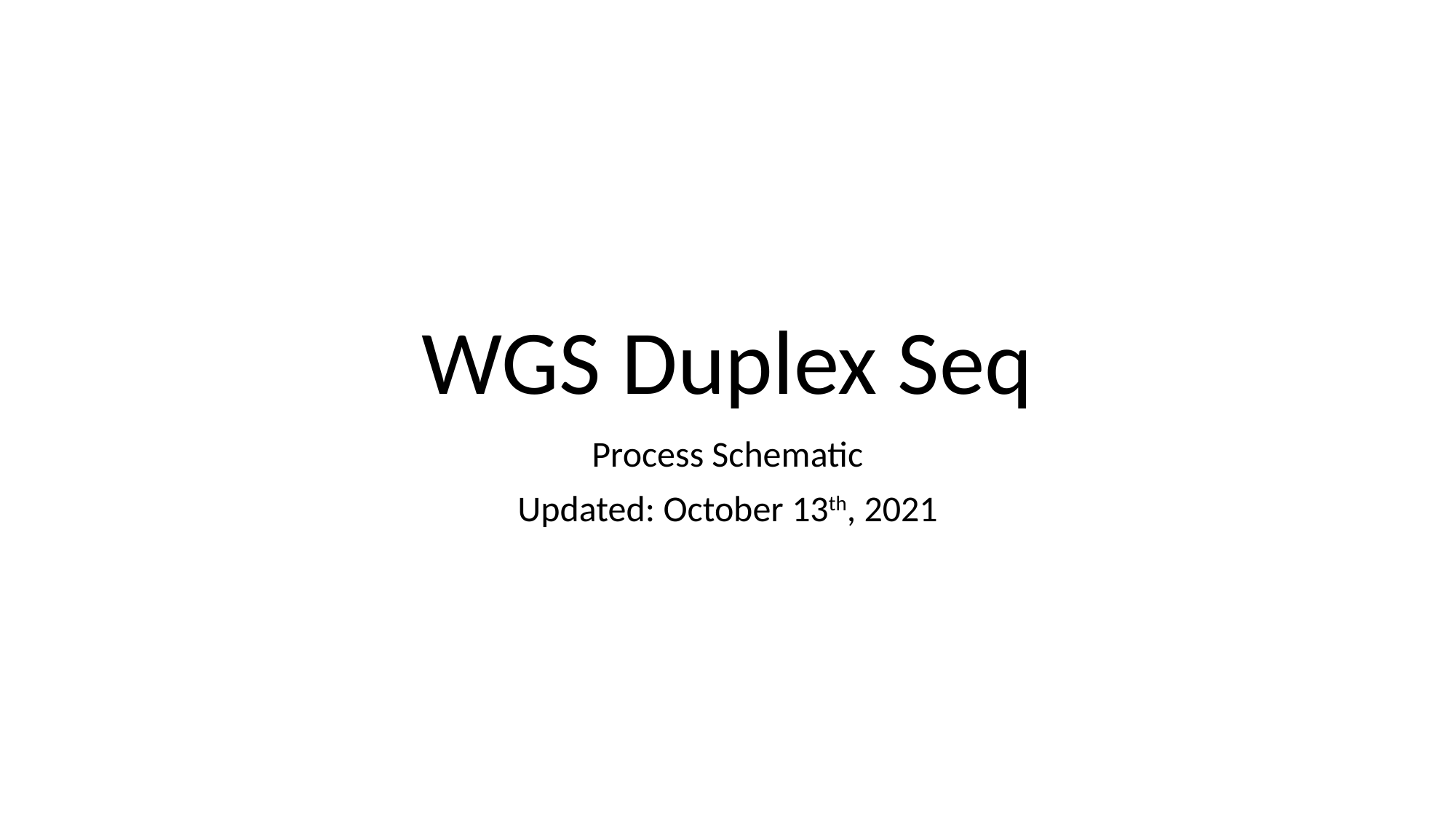

# WGS Duplex Seq
Process Schematic
Updated: October 13th, 2021